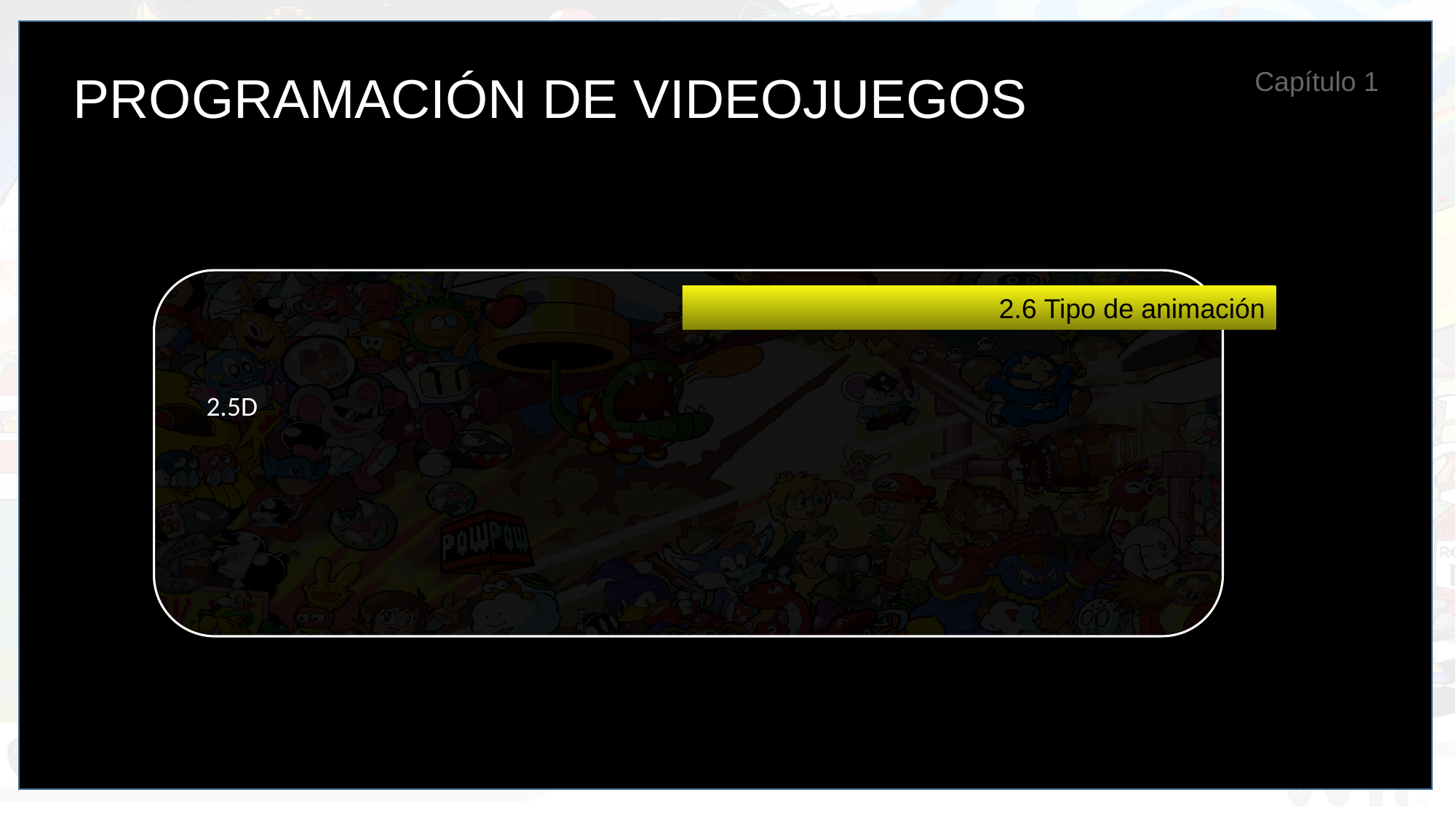

PROGRAMACIÓN DE VIDEOJUEGOS
Capítulo 1

2.6 Tipo de animación
2.5D